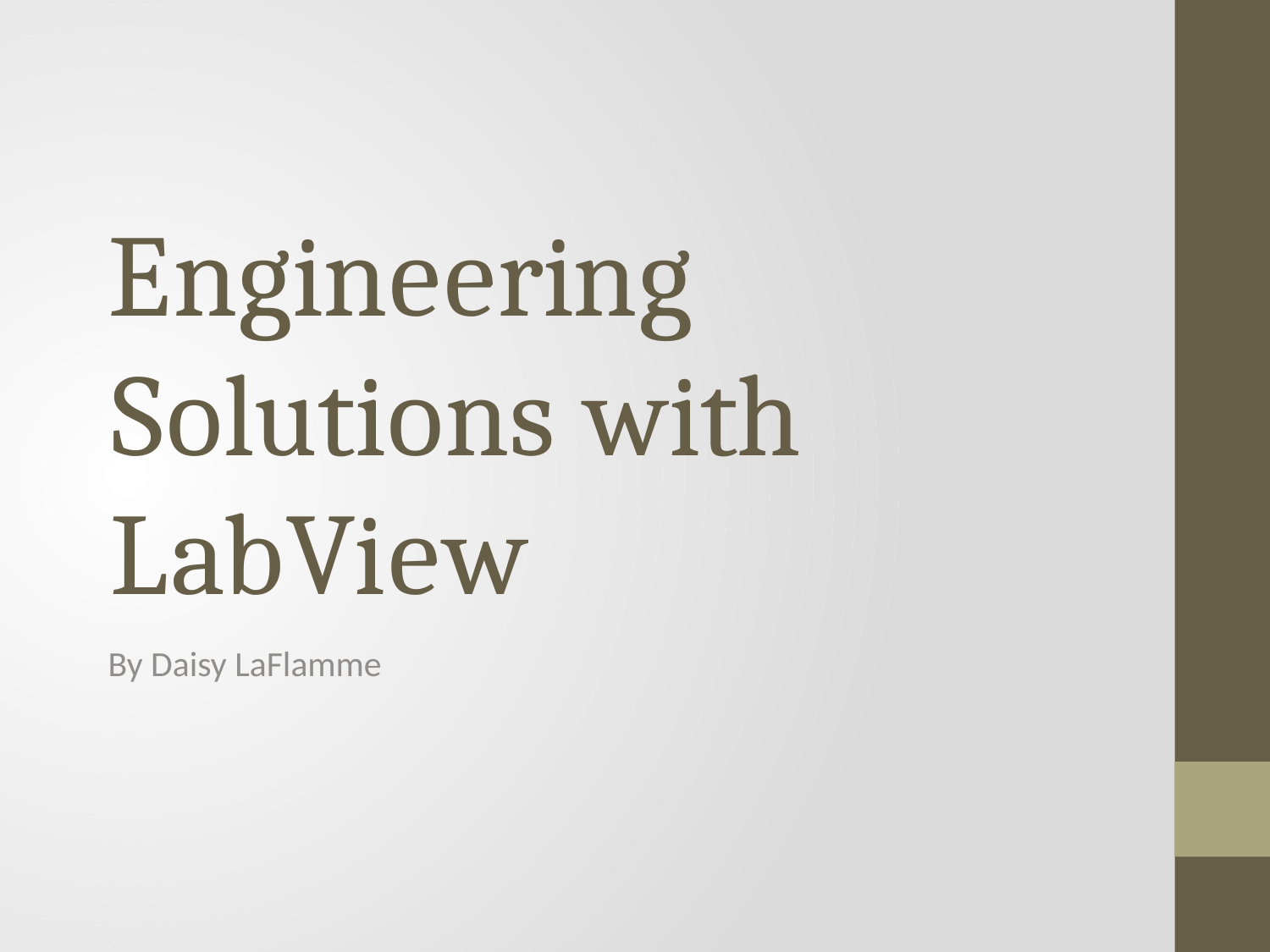

# Engineering Solutions with LabView
By Daisy LaFlamme